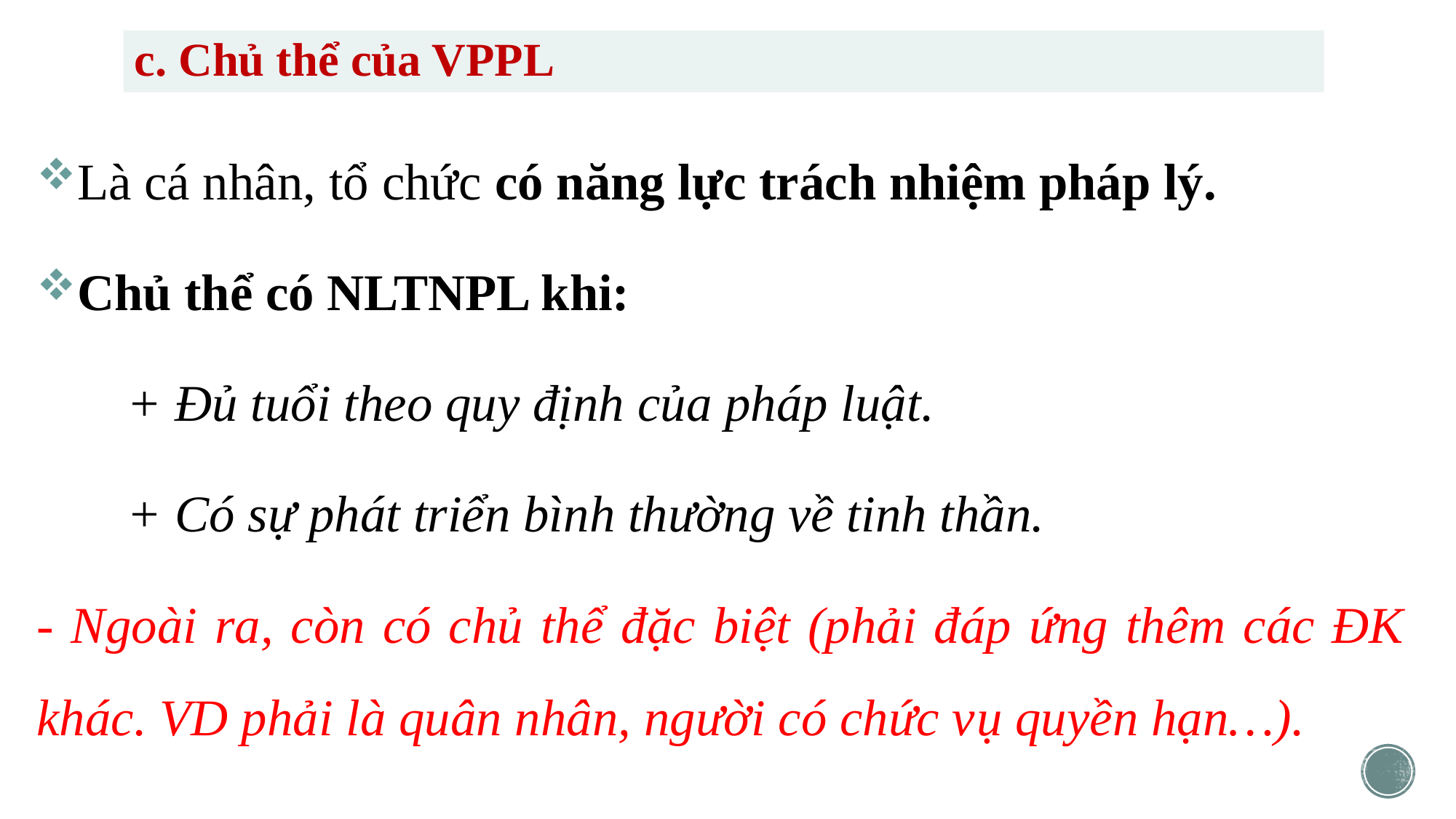

# c. Chủ thể của VPPL
Là cá nhân, tổ chức có năng lực trách nhiệm pháp lý.
Chủ thể có NLTNPL khi:
       + Đủ tuổi theo quy định của pháp luật.
       + Có sự phát triển bình thường về tinh thần.
- Ngoài ra, còn có chủ thể đặc biệt (phải đáp ứng thêm các ĐK khác. VD phải là quân nhân, người có chức vụ quyền hạn…).